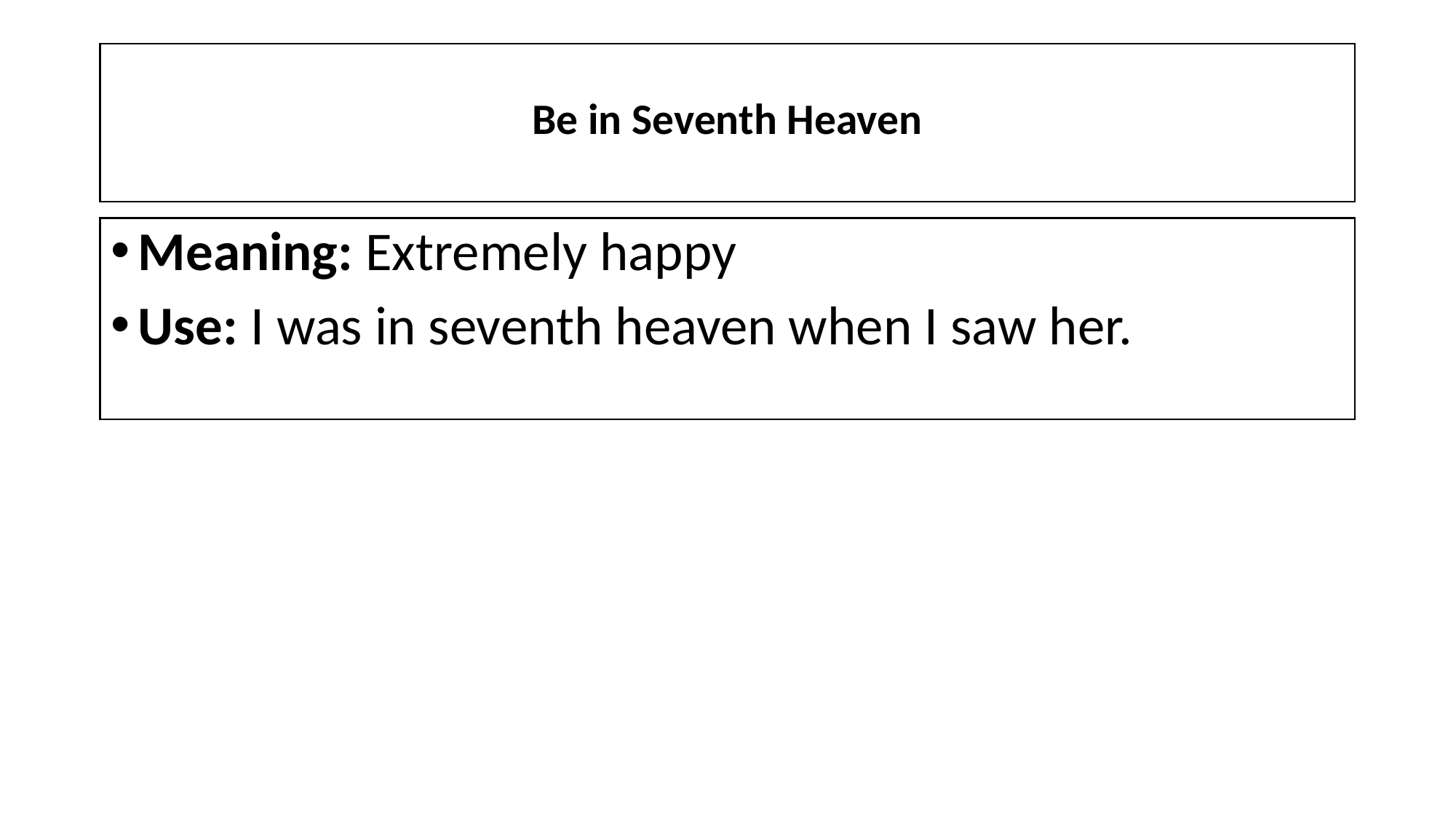

# Be in Seventh Heaven
Meaning: Extremely happy
Use: I was in seventh heaven when I saw her.